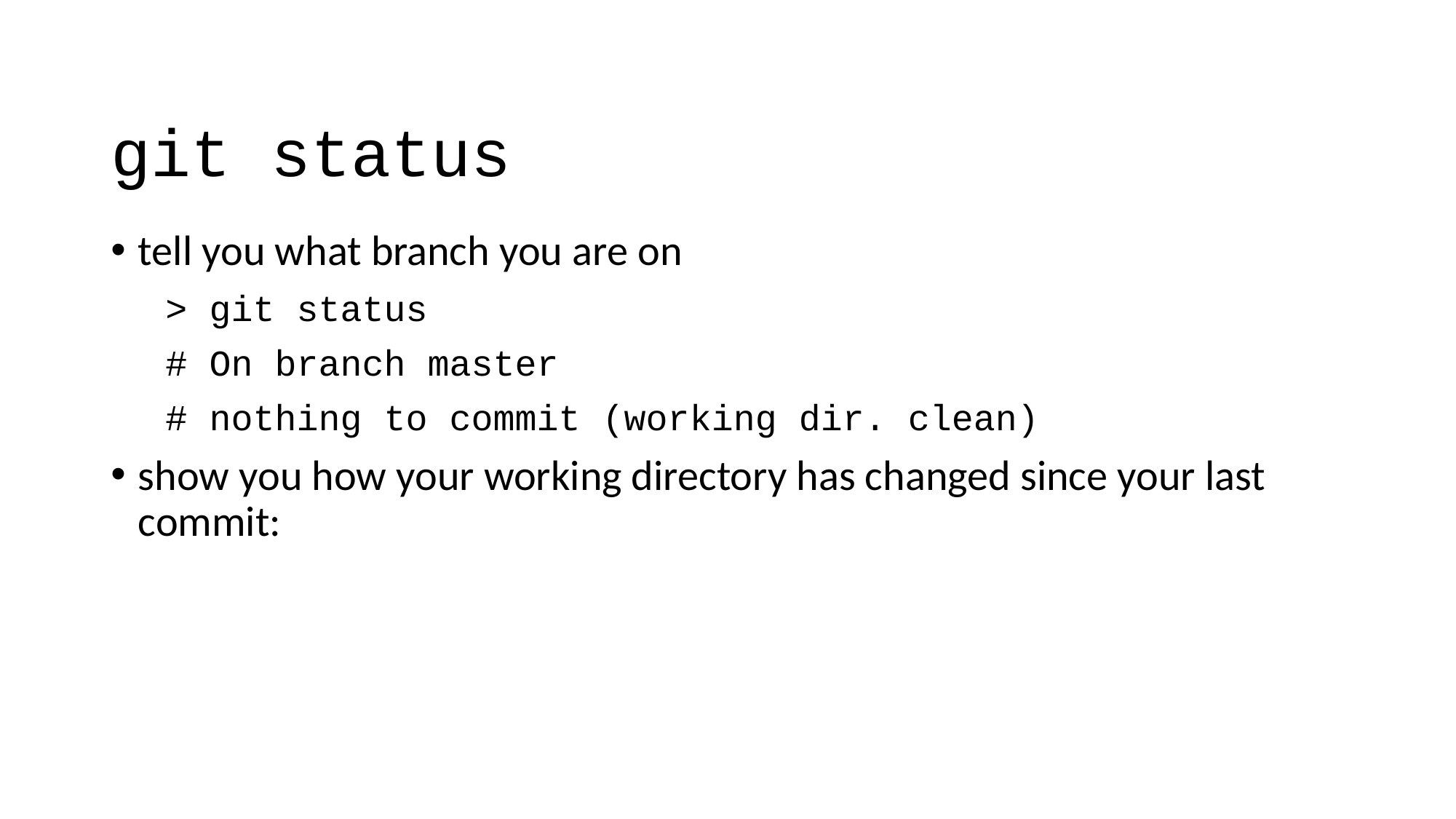

# git status
tell you what branch you are on
> git status
# On branch master
# nothing to commit (working dir. clean)
show you how your working directory has changed since your last commit: